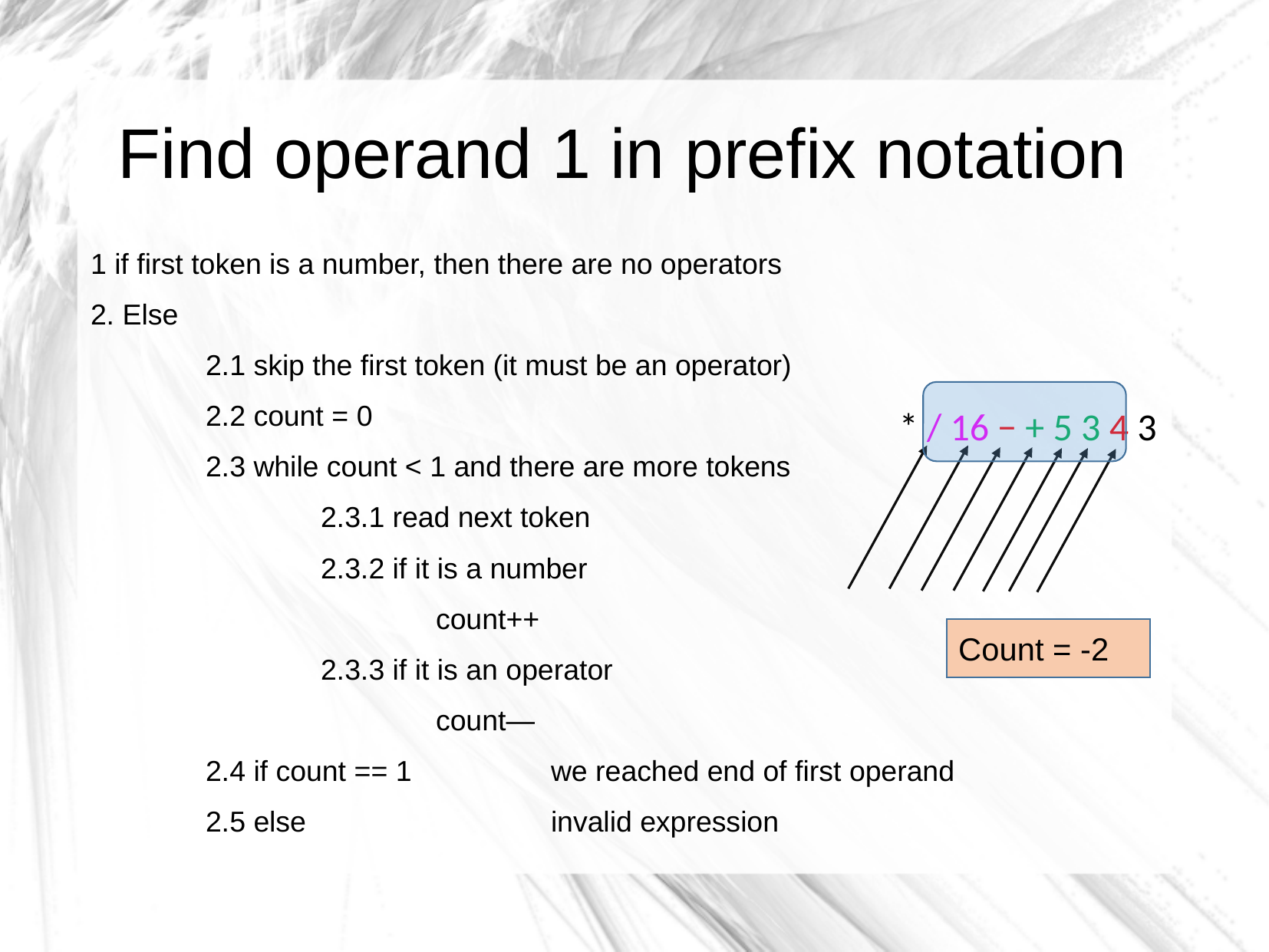

Find operand 1 in prefix notation
1 if first token is a number, then there are no operators
2. Else
	2.1 skip the first token (it must be an operator)
	2.2 count = 0
	2.3 while count < 1 and there are more tokens
		2.3.1 read next token
		2.3.2 if it is a number
			count++
		2.3.3 if it is an operator
			count—
	2.4 if count == 1		we reached end of first operand
	2.5 else		 	invalid expression

* / 16 − + 5 3 4 3
Count = 1
Count = -1
Count = -2
Count = 0